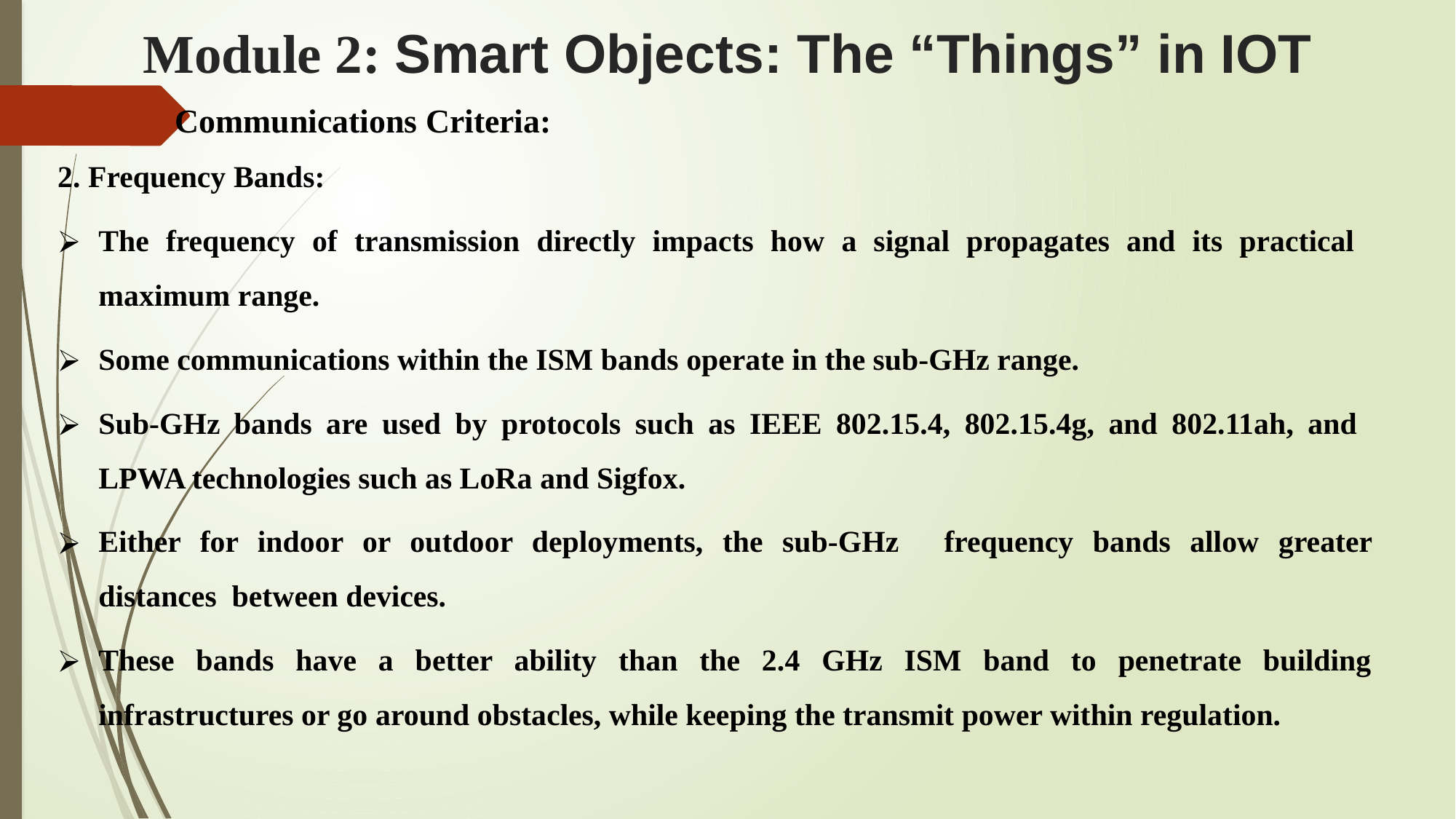

# Module 2: Smart Objects: The “Things” in IOT
 Communications Criteria:
2. Frequency Bands:
The frequency of transmission directly impacts how a signal propagates and its practical  maximum range.
Some communications within the ISM bands operate in the sub-GHz range.
Sub-GHz bands are used by protocols such as IEEE 802.15.4, 802.15.4g, and 802.11ah, and  LPWA technologies such as LoRa and Sigfox.
Either for indoor or outdoor deployments, the sub-GHz	frequency bands allow greater distances  between devices.
These bands have a better ability than the 2.4 GHz ISM band to penetrate building infrastructures or go around obstacles, while keeping the transmit power within regulation.